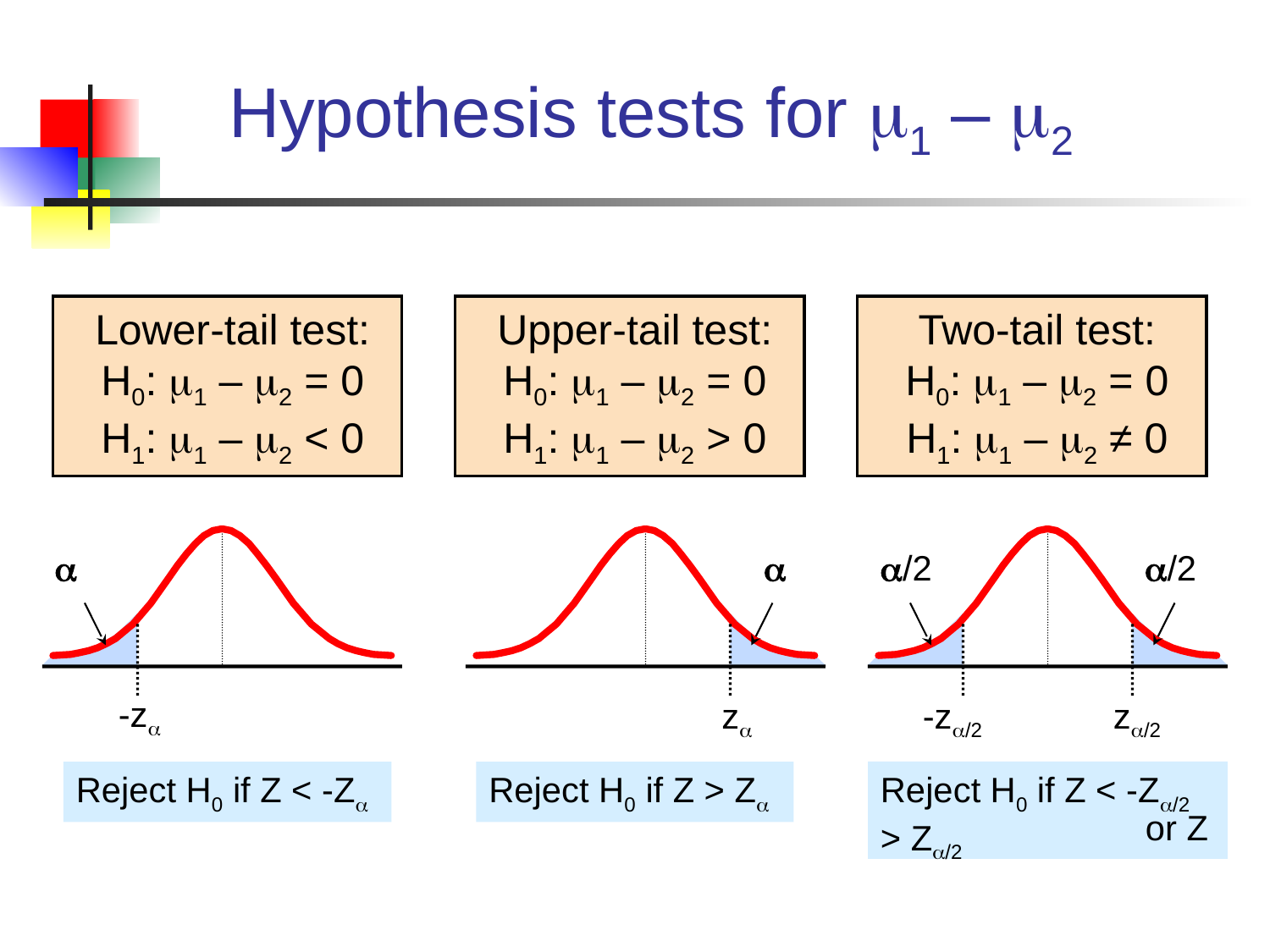

# Hypothesis tests for μ1 – μ2
Lower-tail test:
H0: μ1 – μ2 = 0
H1: μ1 – μ2 < 0

Upper-tail test:
H0: μ1 – μ2 = 0
H1: μ1 – μ2 > 0

Two-tail test:
H0: μ1 – μ2 = 0
H1: μ1 – μ2 ≠ 0

α
α
α/2
α/2

-zα
zα
-zα/2
zα/2
Reject H0 if Z < -Zα
Reject H0 if Z > Zα
Reject H0 if Z < -Zα/2
                          or Z > Zα/2